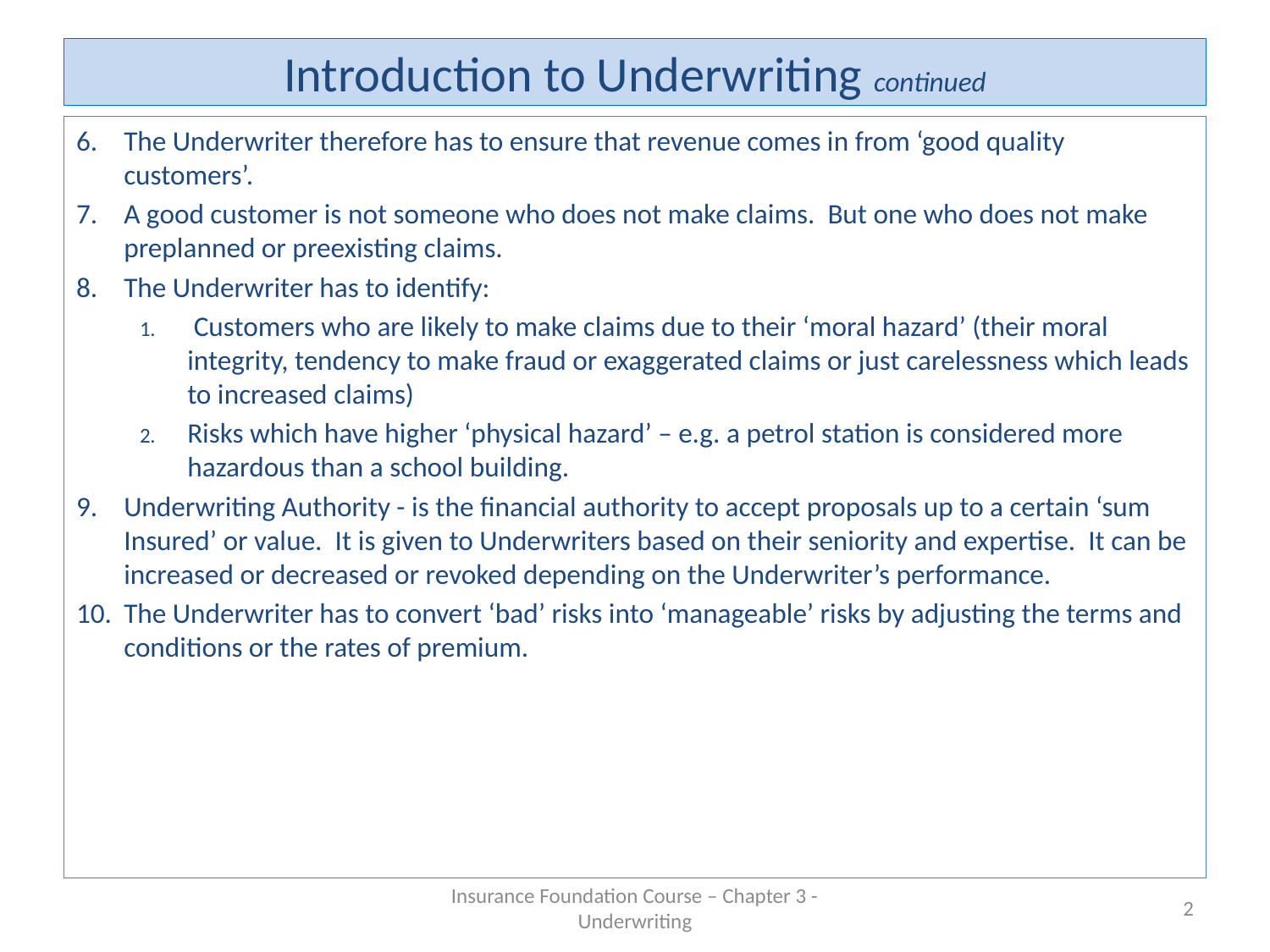

# Introduction to Underwriting continued
The Underwriter therefore has to ensure that revenue comes in from ‘good quality customers’.
A good customer is not someone who does not make claims.  But one who does not make preplanned or preexisting claims.
The Underwriter has to identify:
 Customers who are likely to make claims due to their ‘moral hazard’ (their moral integrity, tendency to make fraud or exaggerated claims or just carelessness which leads to increased claims)
Risks which have higher ‘physical hazard’ – e.g. a petrol station is considered more hazardous than a school building.
Underwriting Authority - is the financial authority to accept proposals up to a certain ‘sum Insured’ or value.  It is given to Underwriters based on their seniority and expertise.  It can be increased or decreased or revoked depending on the Underwriter’s performance.
The Underwriter has to convert ‘bad’ risks into ‘manageable’ risks by adjusting the terms and conditions or the rates of premium.

Insurance Foundation Course – Chapter 3 - Underwriting
2